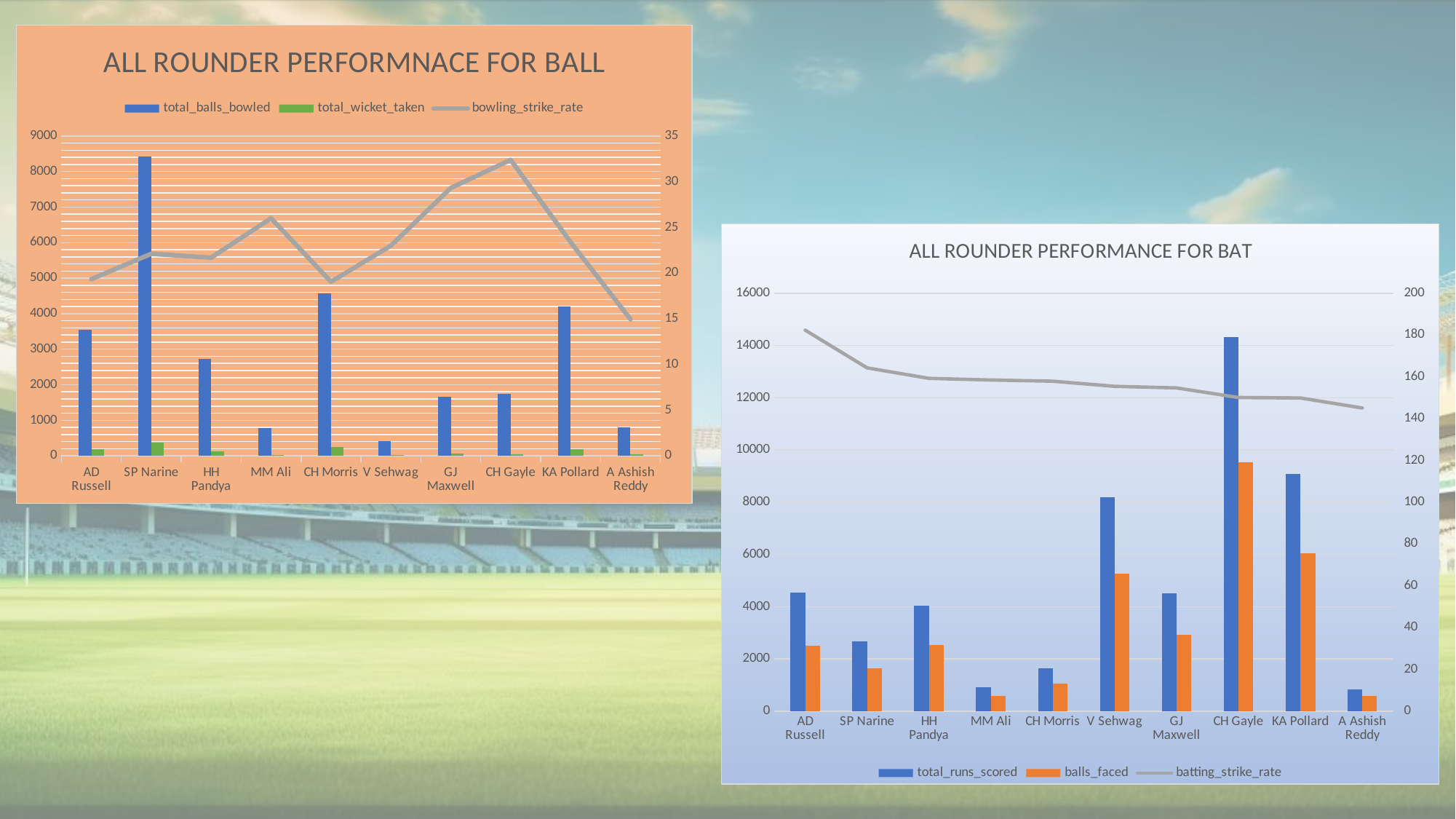

### Chart: ALL ROUNDER PERFORMNACE FOR BALL

| Category | total_balls_bowled | total_wicket_taken | bowling_strike_rate |
|---|---|---|---|
| AD Russell | 3540.0 | 183.0 | 19.3442622950819 |
| SP Narine | 8424.0 | 381.0 | 22.1102362204724 |
| HH Pandya | 2733.0 | 126.0 | 21.6904761904761 |
| MM Ali | 780.0 | 30.0 | 26.0 |
| CH Morris | 4572.0 | 240.0 | 19.05 |
| V Sehwag | 414.0 | 18.0 | 23.0 |
| GJ Maxwell | 1671.0 | 57.0 | 29.3157894736842 |
| CH Gayle | 1749.0 | 54.0 | 32.3888888888888 |
| KA Pollard | 4209.0 | 180.0 | 23.3833333333333 |
| A Ashish Reddy | 807.0 | 54.0 | 14.9444444444444 |

### Chart: ALL ROUNDER PERFORMANCE FOR BAT

| Category | total_runs_scored | balls_faced | batting_strike_rate |
|---|---|---|---|
| AD Russell | 4551.0 | 2496.0 | 182.33173076923 |
| SP Narine | 2676.0 | 1629.0 | 164.27255985267 |
| HH Pandya | 4047.0 | 2541.0 | 159.26800472255 |
| MM Ali | 927.0 | 585.0 | 158.461538461538 |
| CH Morris | 1653.0 | 1047.0 | 157.879656160458 |
| V Sehwag | 8184.0 | 5265.0 | 155.441595441595 |
| GJ Maxwell | 4515.0 | 2919.0 | 154.676258992805 |
| CH Gayle | 14316.0 | 9537.0 | 150.110097514941 |
| KA Pollard | 9069.0 | 6051.0 | 149.876053544868 |
| A Ashish Reddy | 840.0 | 579.0 | 145.077720207253 |